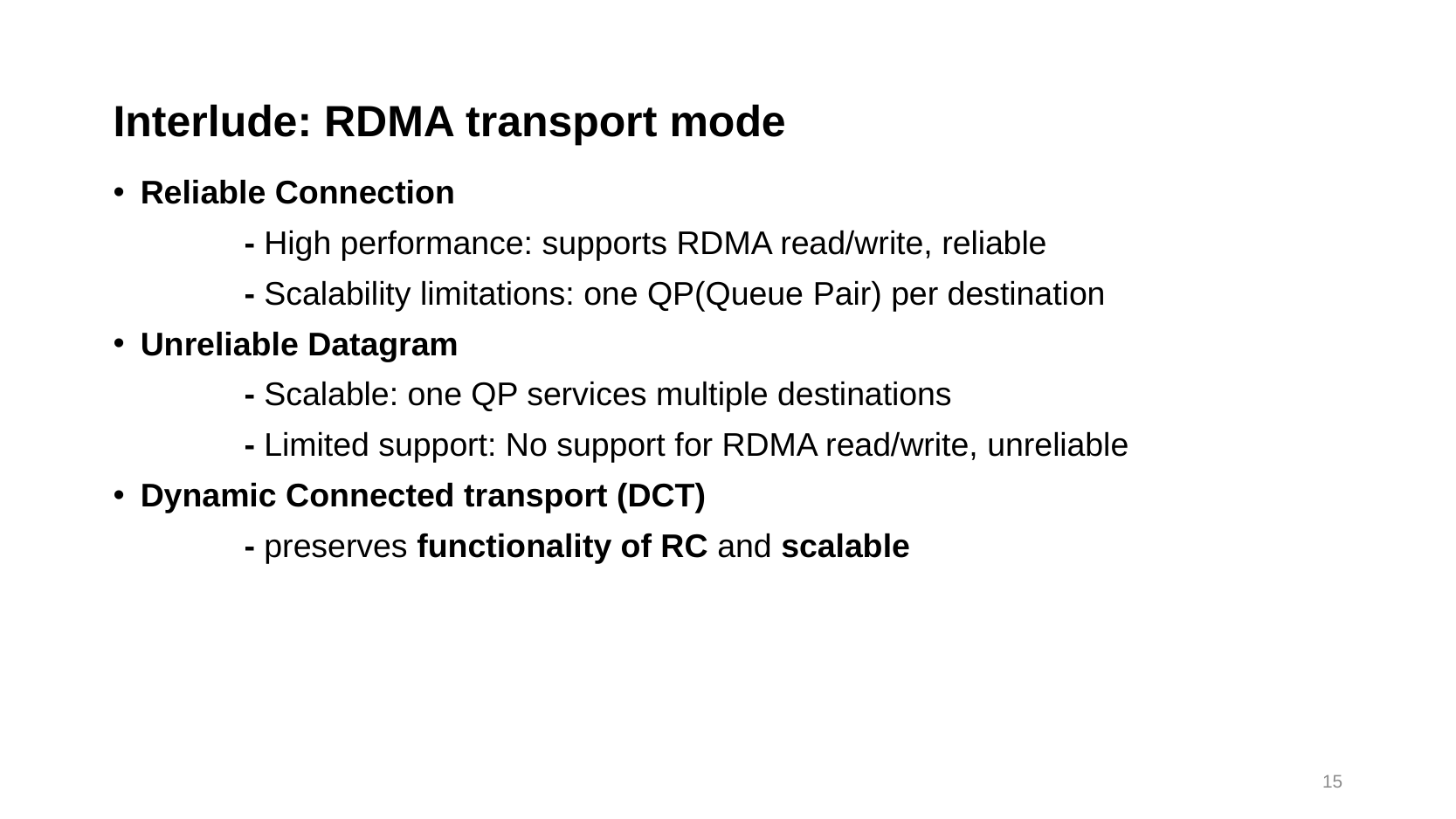

# Interlude: RDMA transport mode
Reliable Connection
	- High performance: supports RDMA read/write, reliable
	- Scalability limitations: one QP(Queue Pair) per destination
Unreliable Datagram
	- Scalable: one QP services multiple destinations
	- Limited support: No support for RDMA read/write, unreliable
Dynamic Connected transport (DCT)
	- preserves functionality of RC and scalable
15